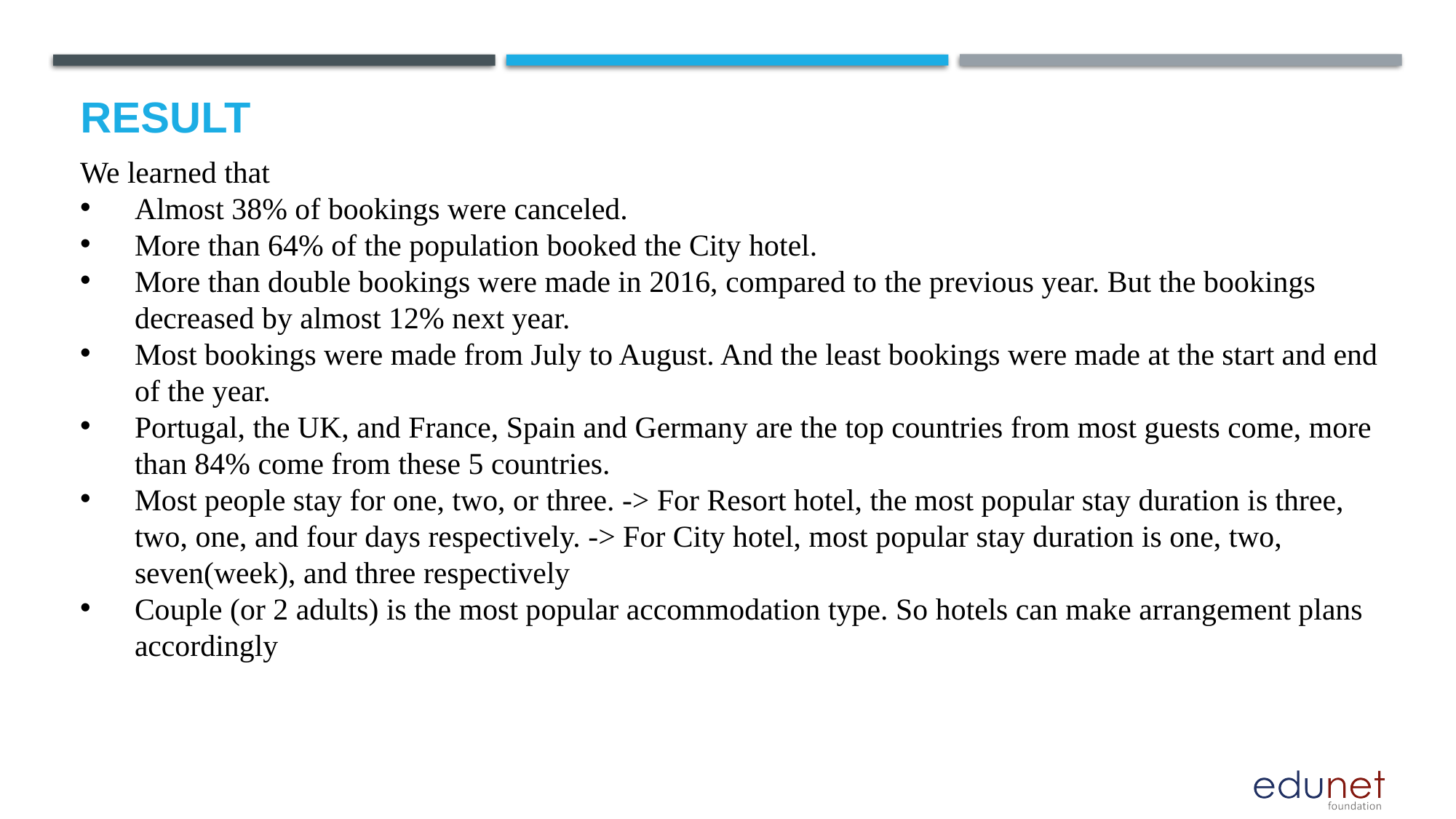

# Result
We learned that
Almost 38% of bookings were canceled.
More than 64% of the population booked the City hotel.
More than double bookings were made in 2016, compared to the previous year. But the bookings decreased by almost 12% next year.
Most bookings were made from July to August. And the least bookings were made at the start and end of the year.
Portugal, the UK, and France, Spain and Germany are the top countries from most guests come, more than 84% come from these 5 countries.
Most people stay for one, two, or three. -> For Resort hotel, the most popular stay duration is three, two, one, and four days respectively. -> For City hotel, most popular stay duration is one, two, seven(week), and three respectively
Couple (or 2 adults) is the most popular accommodation type. So hotels can make arrangement plans accordingly